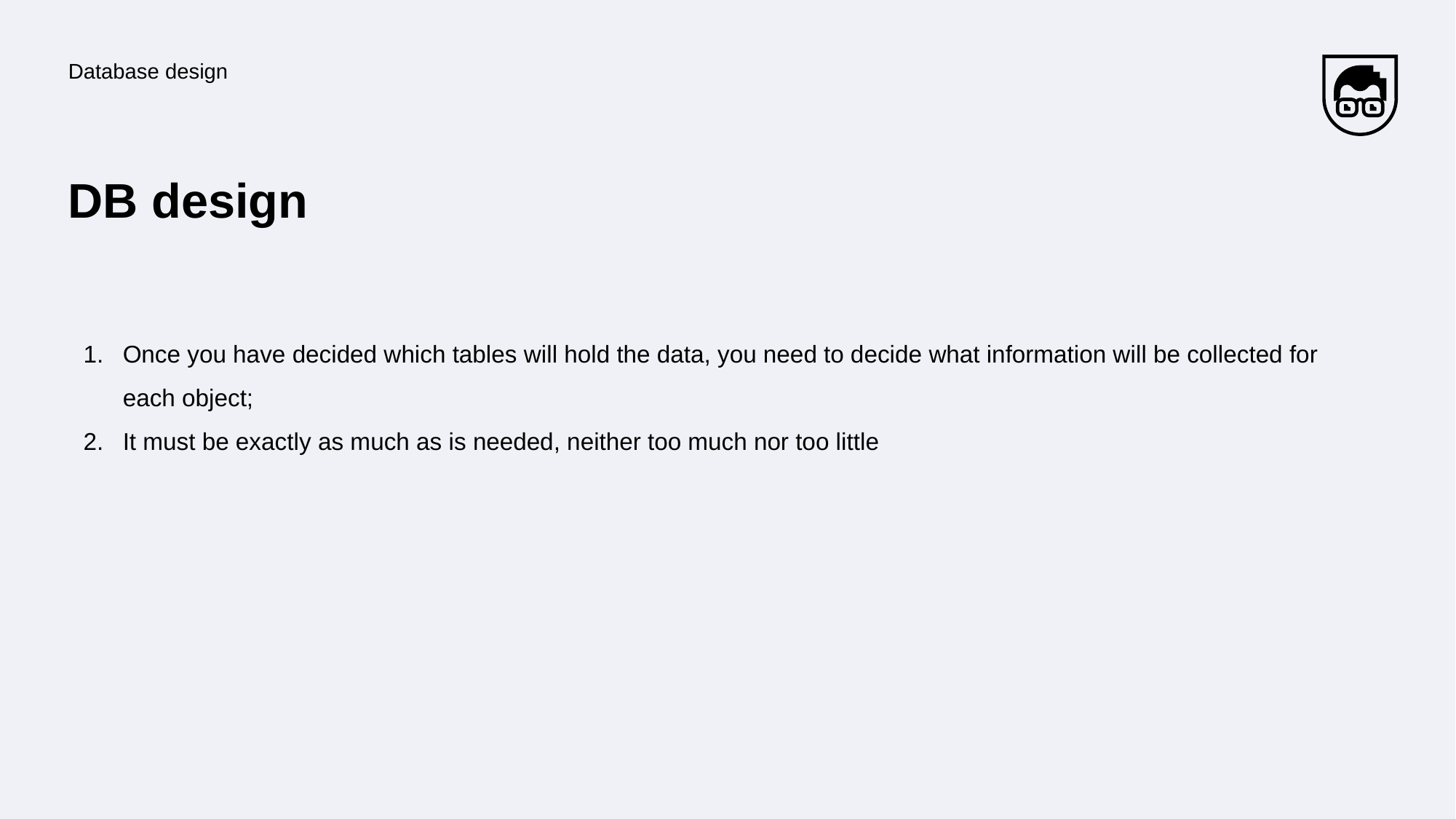

Database design
# DB design
Once you have decided which tables will hold the data, you need to decide what information will be collected for each object;
It must be exactly as much as is needed, neither too much nor too little